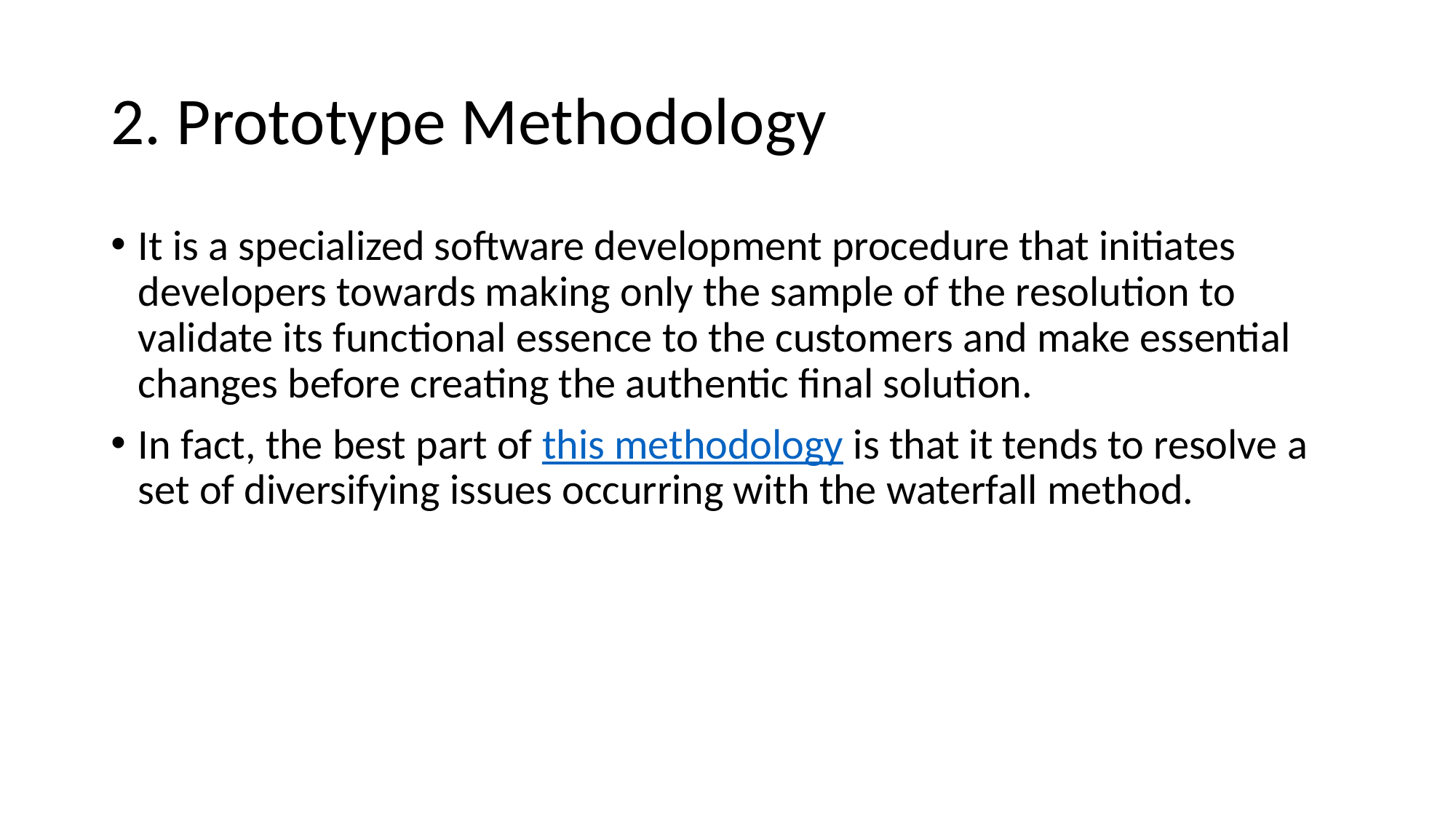

# 2. Prototype Methodology
It is a specialized software development procedure that initiates developers towards making only the sample of the resolution to validate its functional essence to the customers and make essential changes before creating the authentic final solution.
In fact, the best part of this methodology is that it tends to resolve a set of diversifying issues occurring with the waterfall method.